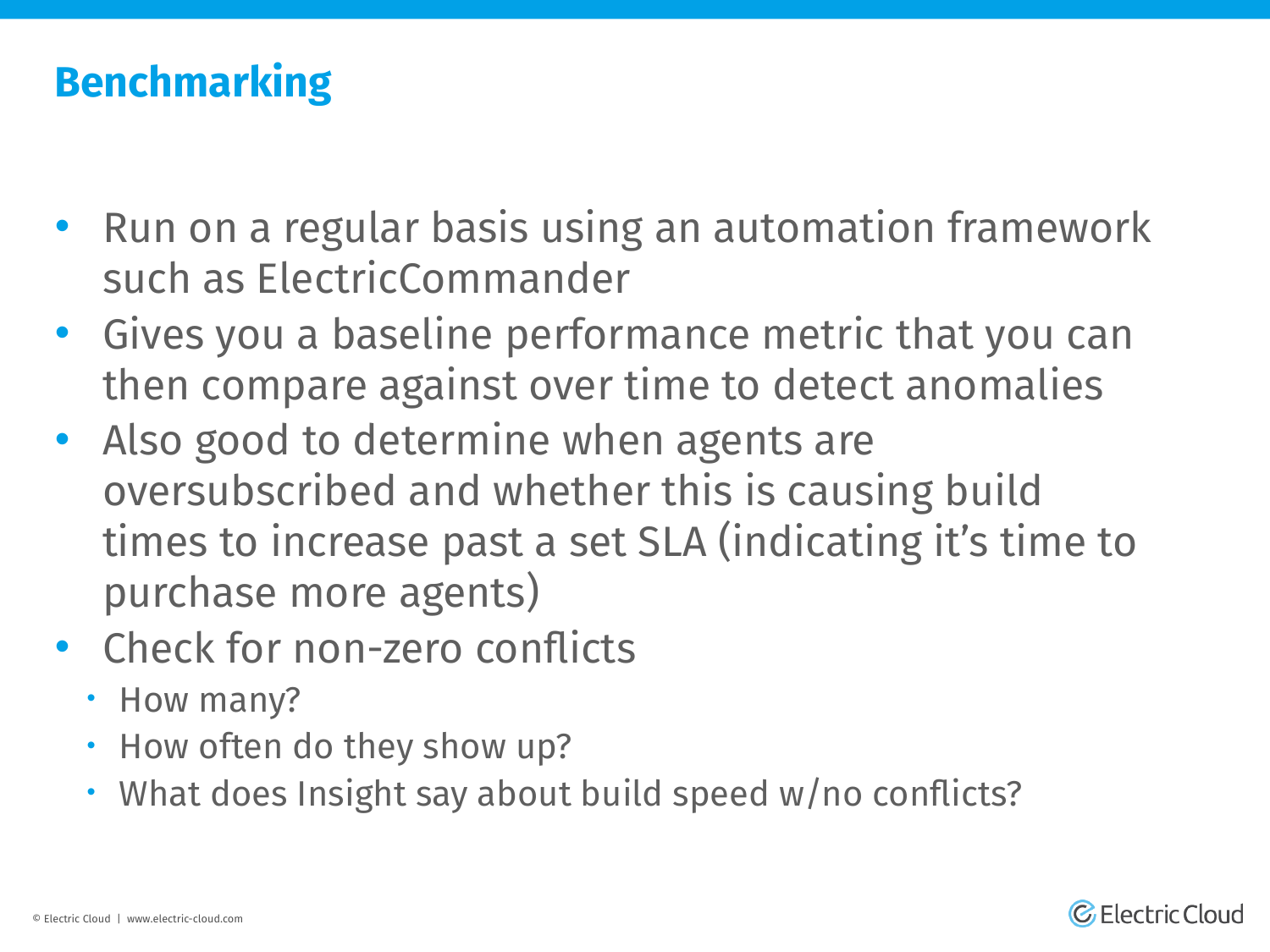

# Benchmarking
Run on a regular basis using an automation framework such as ElectricCommander
Gives you a baseline performance metric that you can then compare against over time to detect anomalies
Also good to determine when agents are oversubscribed and whether this is causing build times to increase past a set SLA (indicating it’s time to purchase more agents)
Check for non-zero conflicts
How many?
How often do they show up?
What does Insight say about build speed w/no conflicts?